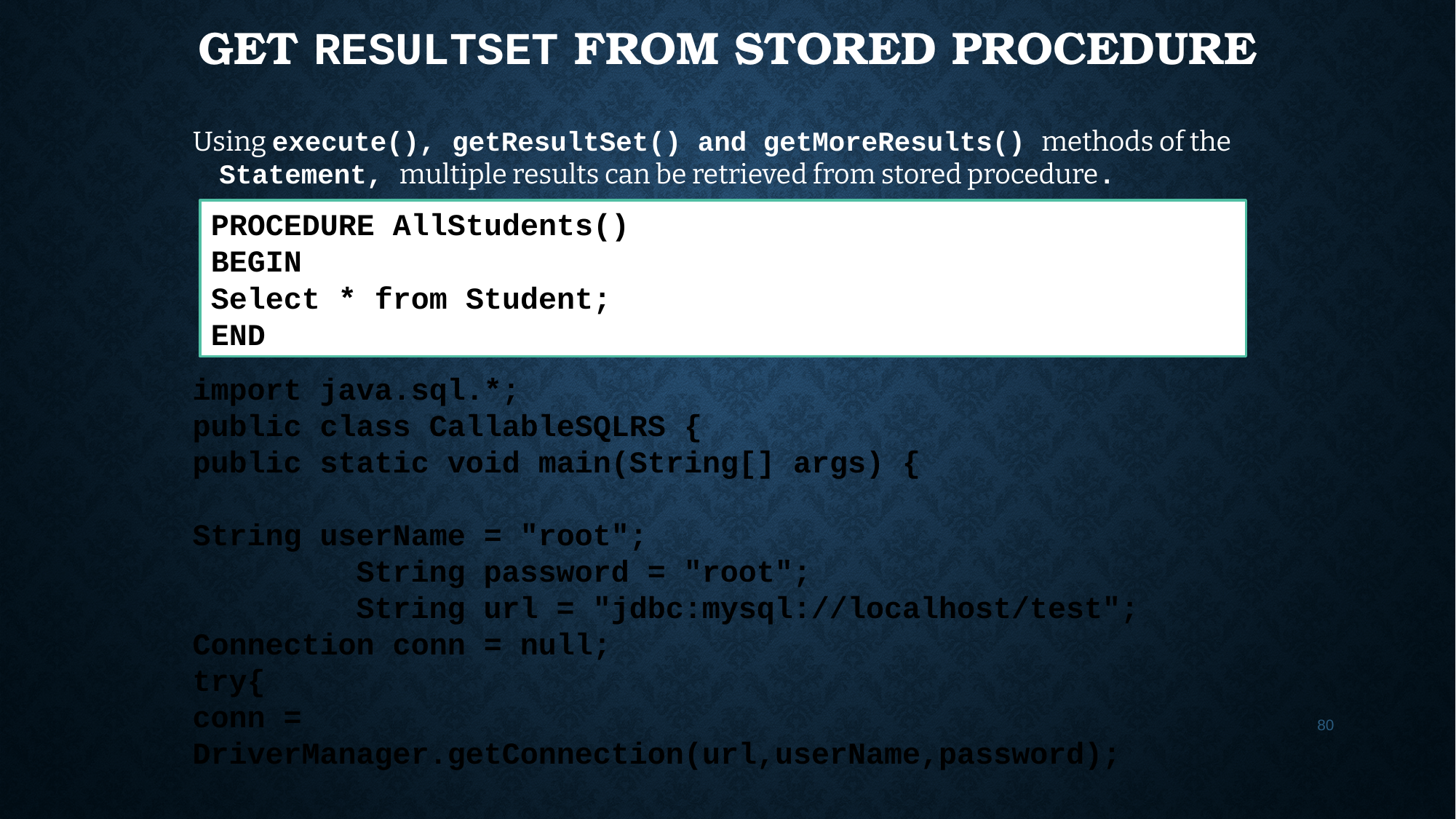

# Get ResultSet from stored procedure
Using execute(), getResultSet() and getMoreResults() methods of the Statement, multiple results can be retrieved from stored procedure.
PROCEDURE AllStudents()
BEGIN
Select * from Student;
END
import java.sql.*;
public class CallableSQLRS {
public static void main(String[] args) {

String userName = "root";
         String password = "root";
         String url = "jdbc:mysql://localhost/test";
Connection conn = null;
try{
conn = DriverManager.getConnection(url,userName,password);
80